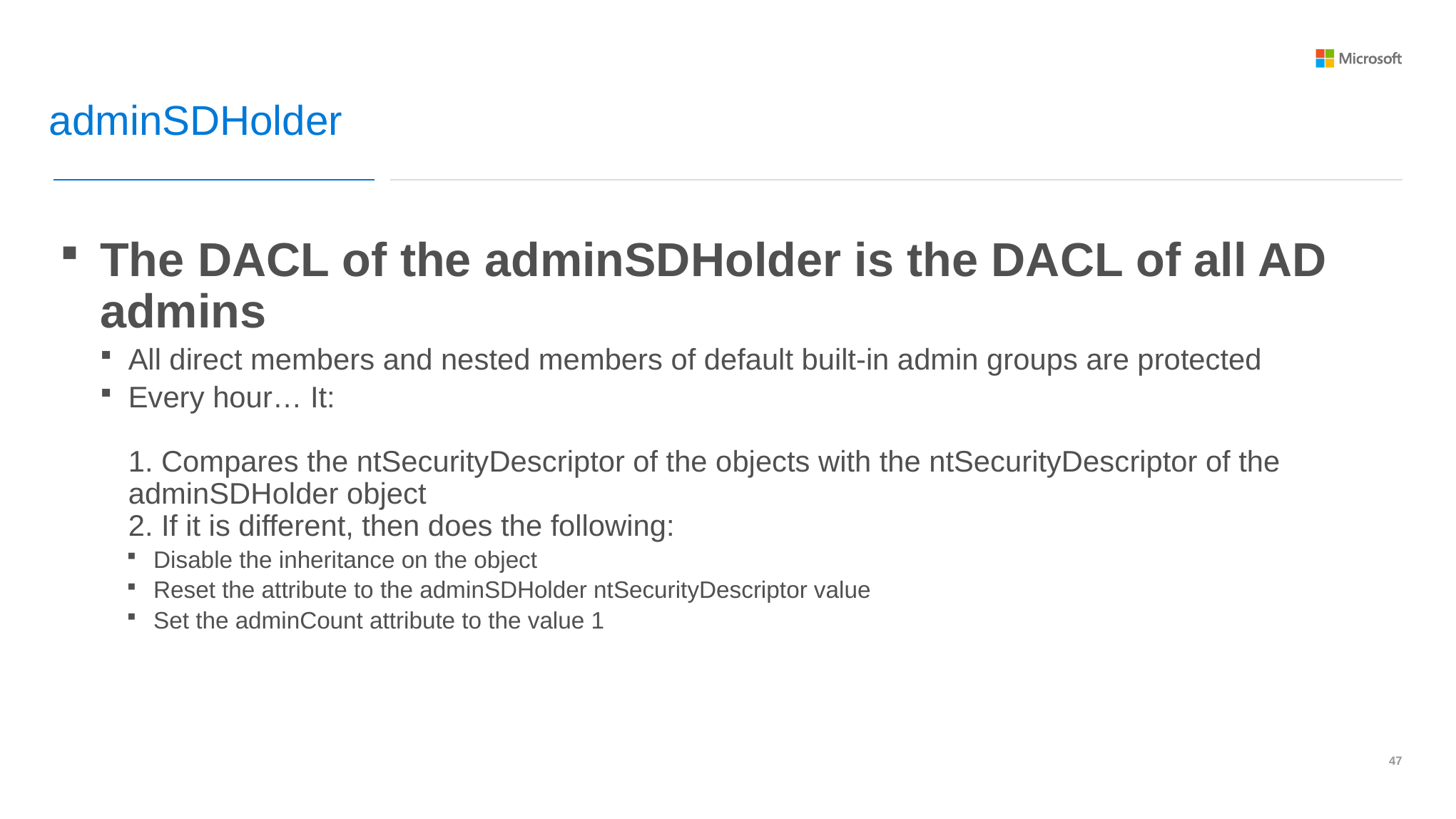

adminSDHolder
The DACL of the adminSDHolder is the DACL of all AD admins
All direct members and nested members of default built-in admin groups are protected
Every hour… It:
1. Compares the ntSecurityDescriptor of the objects with the ntSecurityDescriptor of the adminSDHolder object
2. If it is different, then does the following:
Disable the inheritance on the object
Reset the attribute to the adminSDHolder ntSecurityDescriptor value
Set the adminCount attribute to the value 1

47